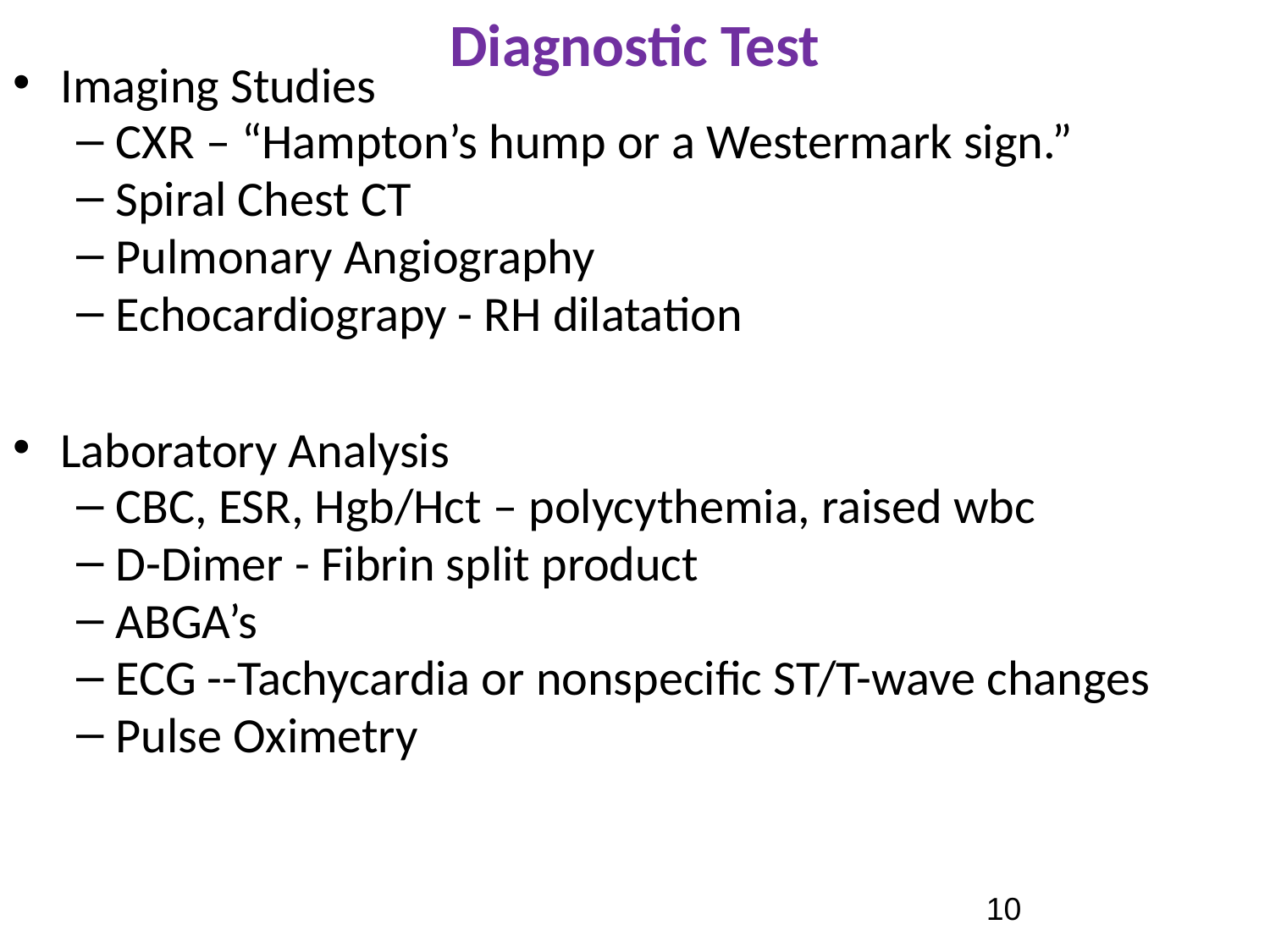

# Diagnostic Test
Imaging Studies
CXR – “Hampton’s hump or a Westermark sign.”
Spiral Chest CT
Pulmonary Angiography
Echocardiograpy - RH dilatation

Laboratory Analysis
CBC, ESR, Hgb/Hct – polycythemia, raised wbc
D-Dimer - Fibrin split product
ABGA’s
ECG --Tachycardia or nonspecific ST/T-wave changes
Pulse Oximetry
10